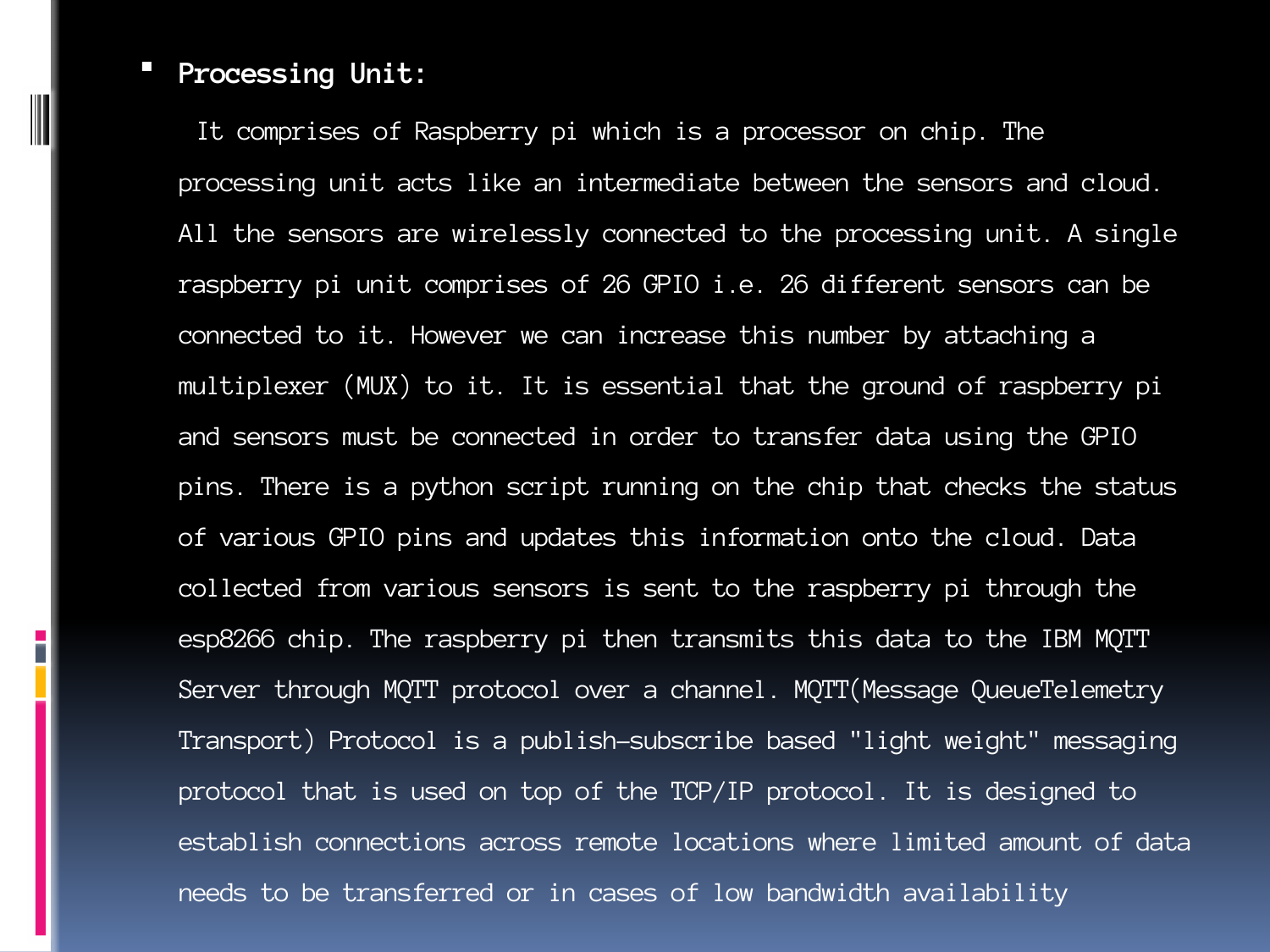

# Processing Unit: It comprises of Raspberry pi which is a processor on chip. The processing unit acts like an intermediate between the sensors and cloud. All the sensors are wirelessly connected to the processing unit. A single raspberry pi unit comprises of 26 GPIO i.e. 26 different sensors can be connected to it. However we can increase this number by attaching a multiplexer (MUX) to it. It is essential that the ground of raspberry pi and sensors must be connected in order to transfer data using the GPIO pins. There is a python script running on the chip that checks the status of various GPIO pins and updates this information onto the cloud. Data collected from various sensors is sent to the raspberry pi through the esp8266 chip. The raspberry pi then transmits this data to the IBM MQTT Server through MQTT protocol over a channel. MQTT(Message QueueTelemetry Transport) Protocol is a publish-subscribe based "light weight" messaging protocol that is used on top of the TCP/IP protocol. It is designed to establish connections across remote locations where limited amount of data needs to be transferred or in cases of low bandwidth availability